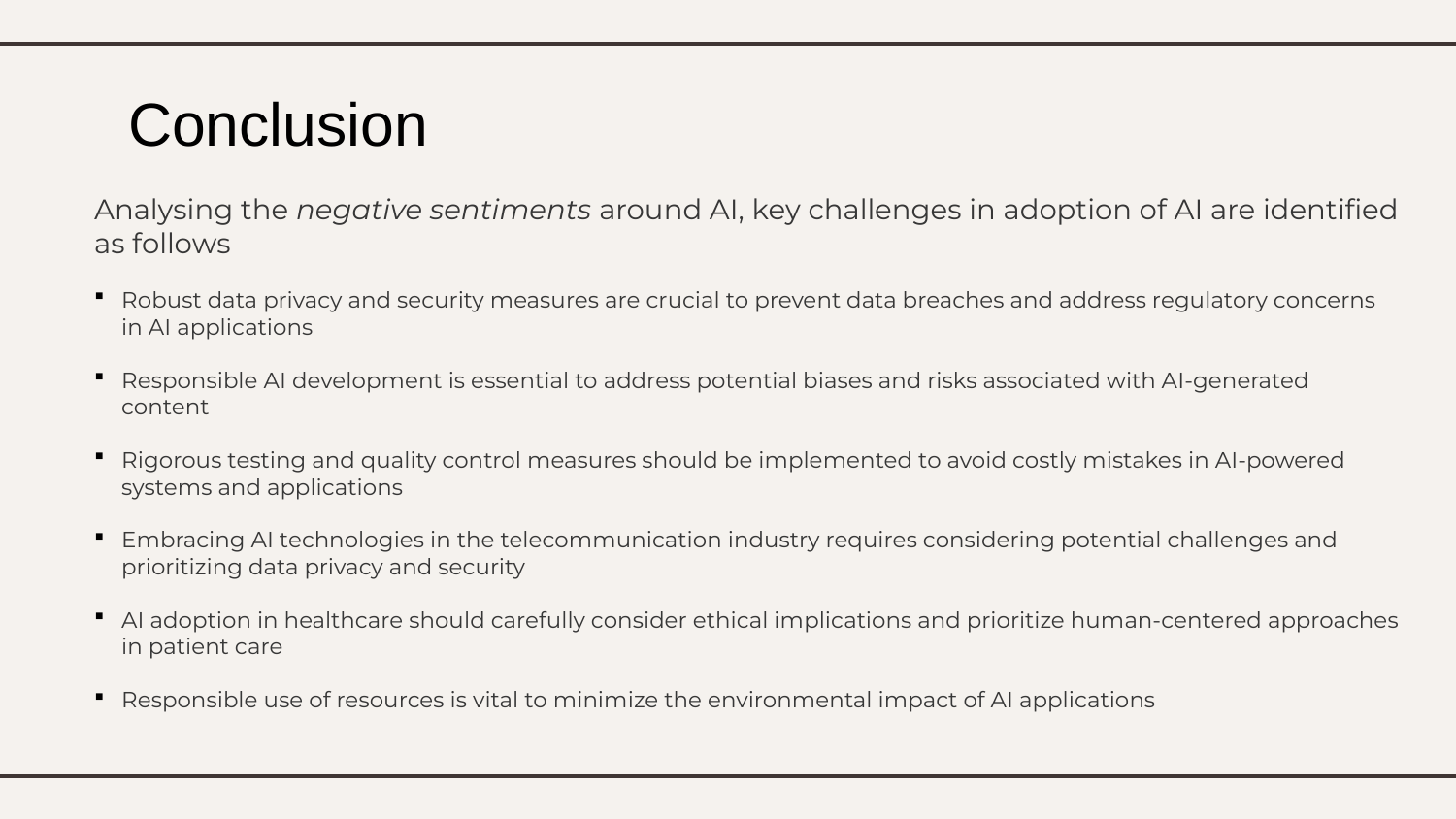

# Conclusion
Analysing the negative sentiments around AI, key challenges in adoption of AI are identified as follows

Robust data privacy and security measures are crucial to prevent data breaches and address regulatory concerns in AI applications

Responsible AI development is essential to address potential biases and risks associated with AI-generated content

Rigorous testing and quality control measures should be implemented to avoid costly mistakes in AI-powered systems and applications

Embracing AI technologies in the telecommunication industry requires considering potential challenges and prioritizing data privacy and security

AI adoption in healthcare should carefully consider ethical implications and prioritize human-centered approaches in patient care

Responsible use of resources is vital to minimize the environmental impact of AI applications